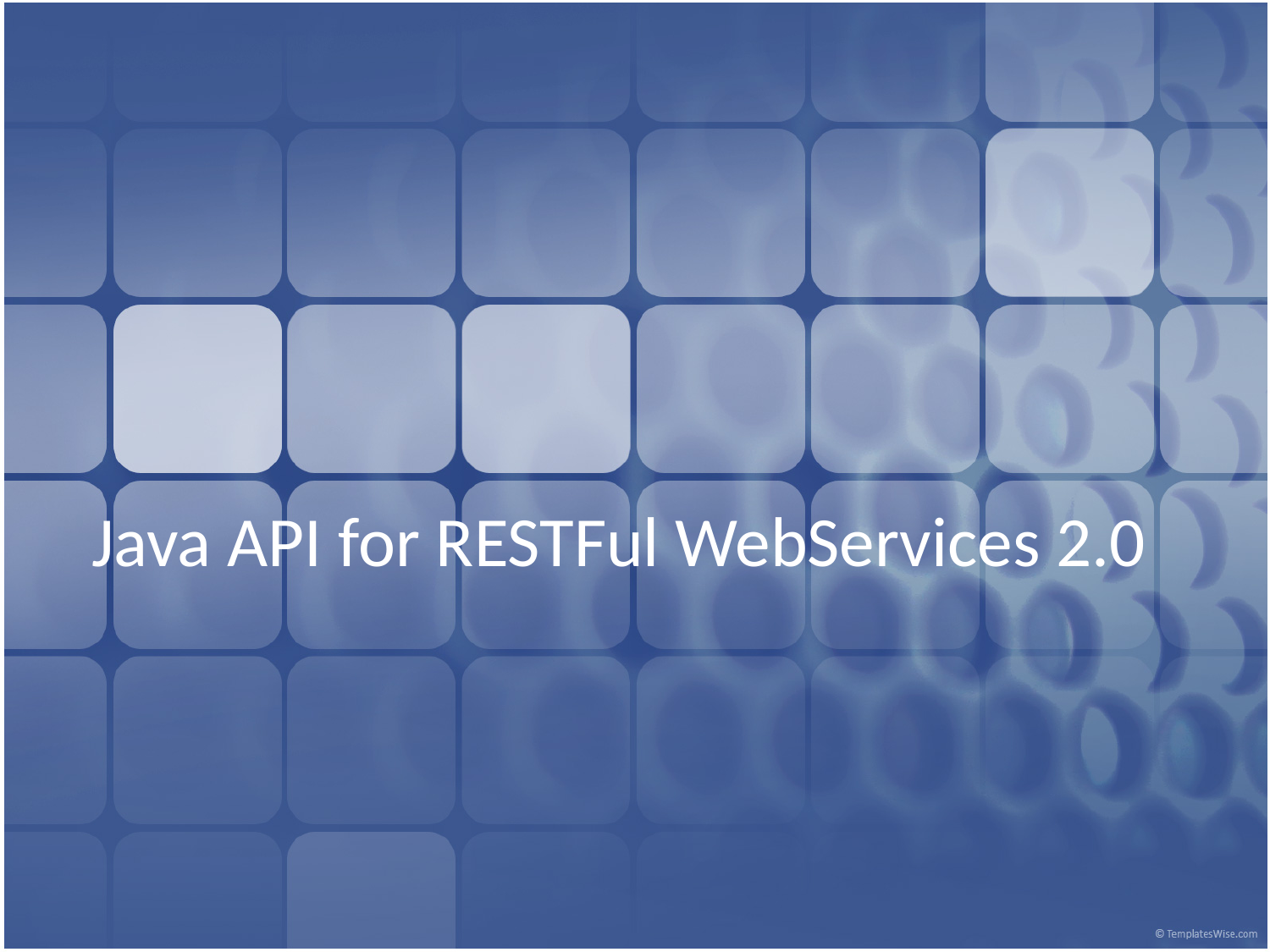

# Java API for RESTFul WebServices 2.0